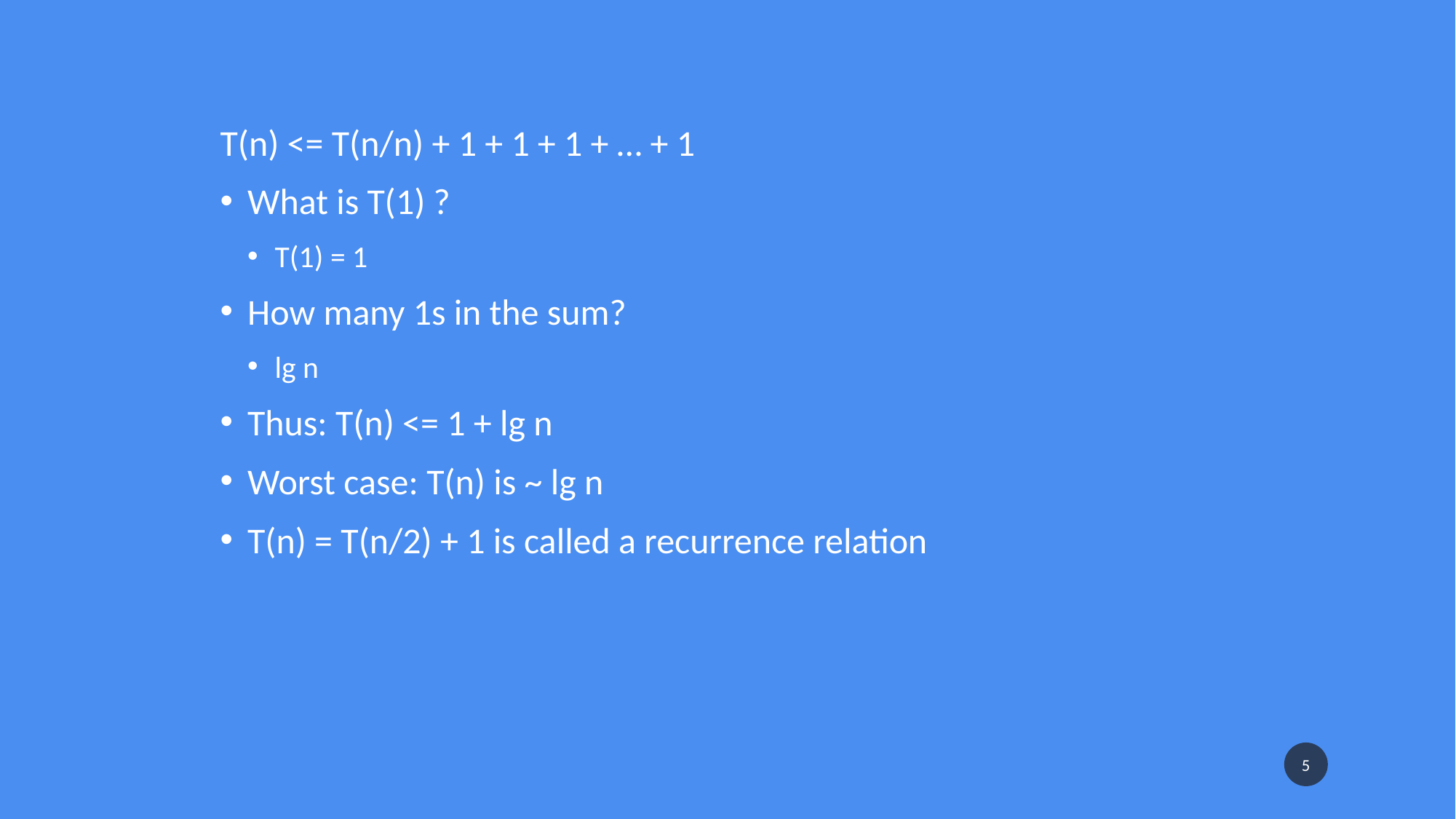

T(n) <= T(n/n) + 1 + 1 + 1 + … + 1
What is T(1) ?
T(1) = 1
How many 1s in the sum?
lg n
Thus: T(n) <= 1 + lg n
Worst case: T(n) is ~ lg n
T(n) = T(n/2) + 1 is called a recurrence relation

5